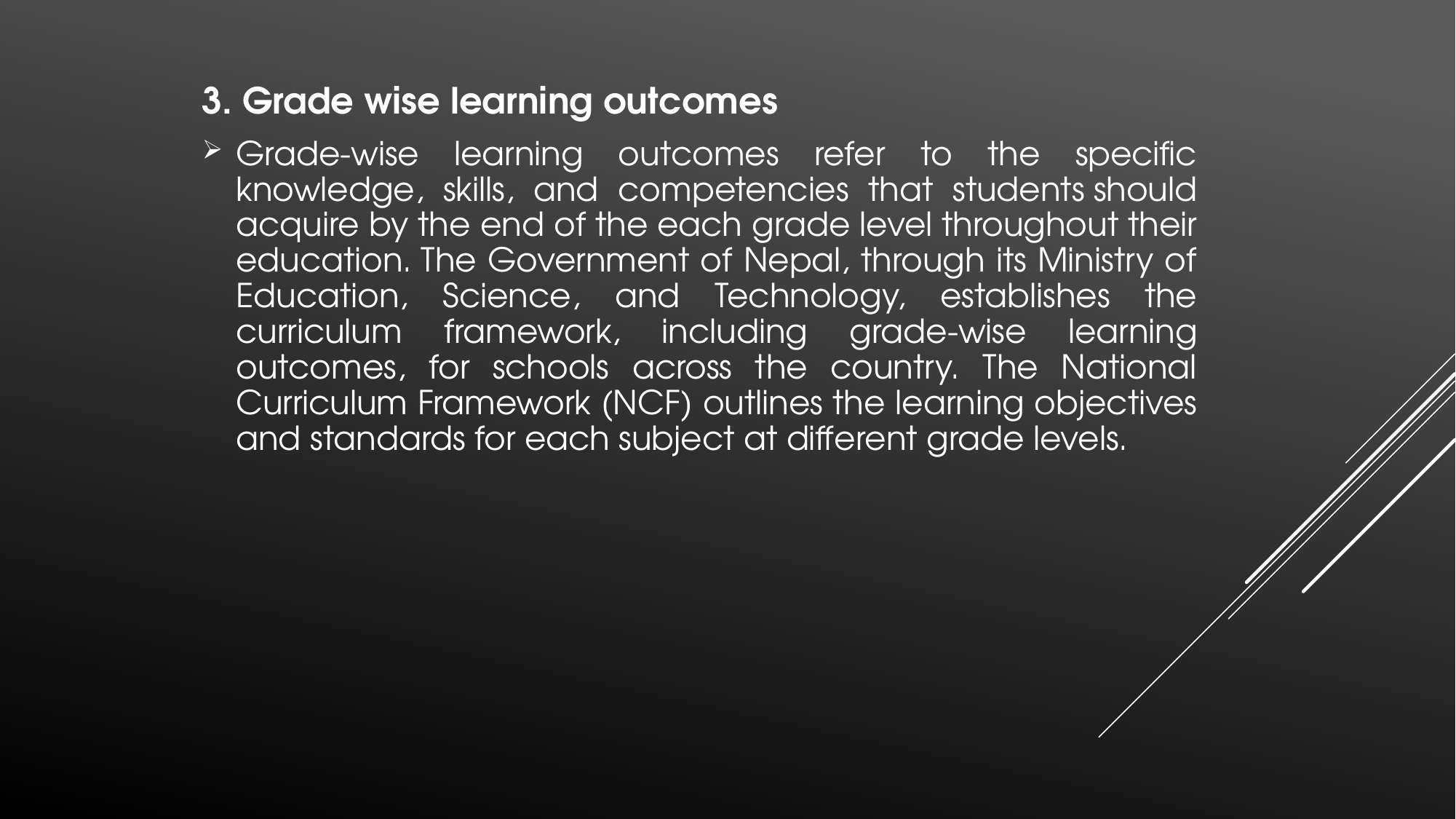

3. Grade wise learning outcomes
Grade-wise learning outcomes refer to the specific knowledge, skills, and competencies that students should acquire by the end of the each grade level throughout their education. The Government of Nepal, through its Ministry of Education, Science, and Technology, establishes the curriculum framework, including grade-wise learning outcomes, for schools across the country. The National Curriculum Framework (NCF) outlines the learning objectives and standards for each subject at different grade levels.